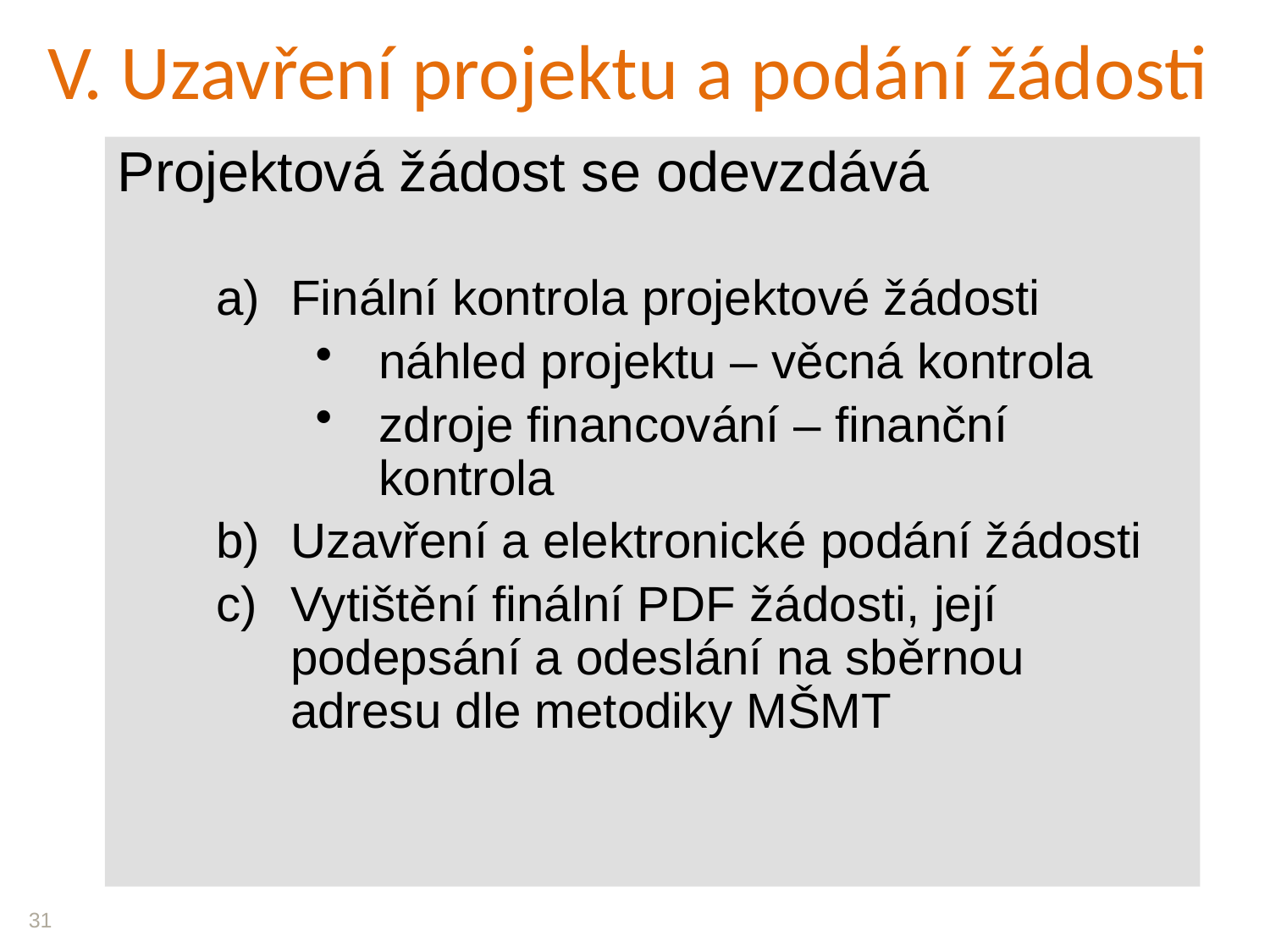

V. Uzavření projektu a podání žádosti
Projektová žádost se odevzdává
Finální kontrola projektové žádosti
náhled projektu – věcná kontrola
zdroje financování – finanční kontrola
Uzavření a elektronické podání žádosti
Vytištění finální PDF žádosti, její podepsání a odeslání na sběrnou adresu dle metodiky MŠMT
31